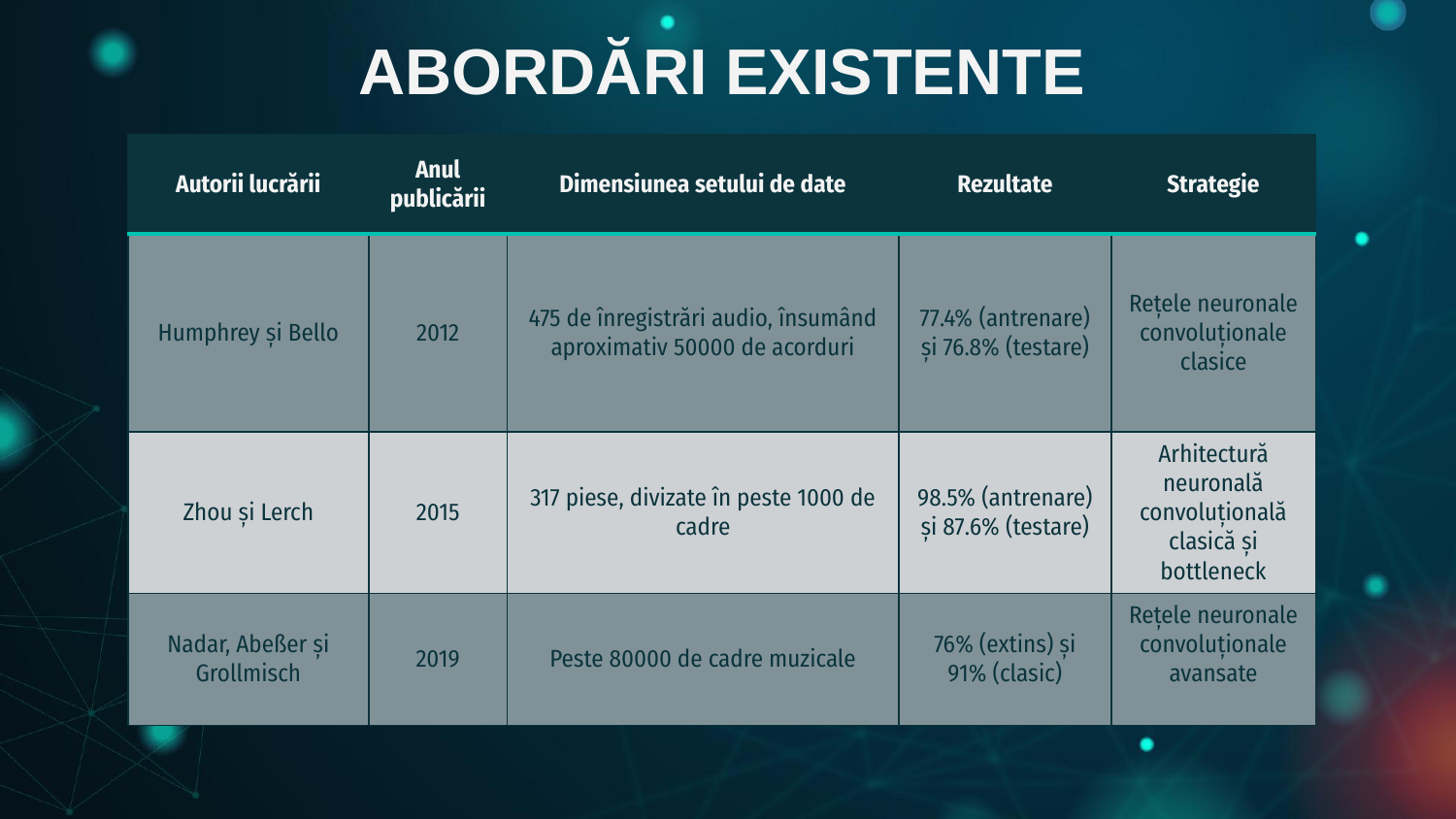

# ABORDĂRI EXISTENTE
| Autorii lucrării | Anul publicării | Dimensiunea setului de date | Rezultate | Strategie |
| --- | --- | --- | --- | --- |
| Humphrey și Bello | 2012 | 475 de înregistrări audio, însumând aproximativ 50000 de acorduri | 77.4% (antrenare) și 76.8% (testare) | Rețele neuronale convoluționale clasice |
| Zhou și Lerch | 2015 | 317 piese, divizate în peste 1000 de cadre | 98.5% (antrenare) și 87.6% (testare) | Arhitectură neuronală convoluțională clasică și bottleneck |
| Nadar, Abeßer și Grollmisch | 2019 | Peste 80000 de cadre muzicale | 76% (extins) și 91% (clasic) | Rețele neuronale convoluționale avansate |